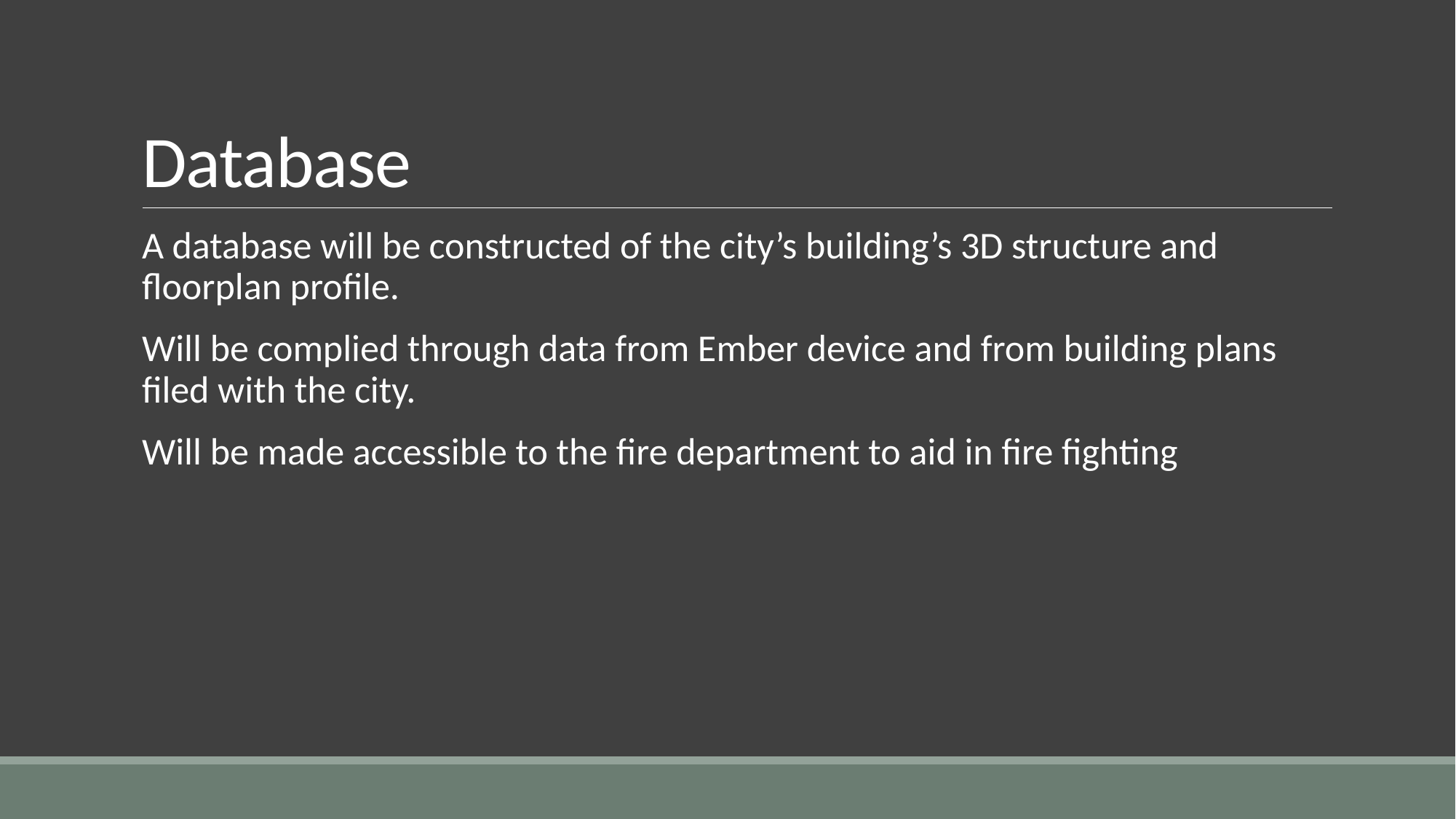

# Database
A database will be constructed of the city’s building’s 3D structure and floorplan profile.
Will be complied through data from Ember device and from building plans filed with the city.
Will be made accessible to the fire department to aid in fire fighting